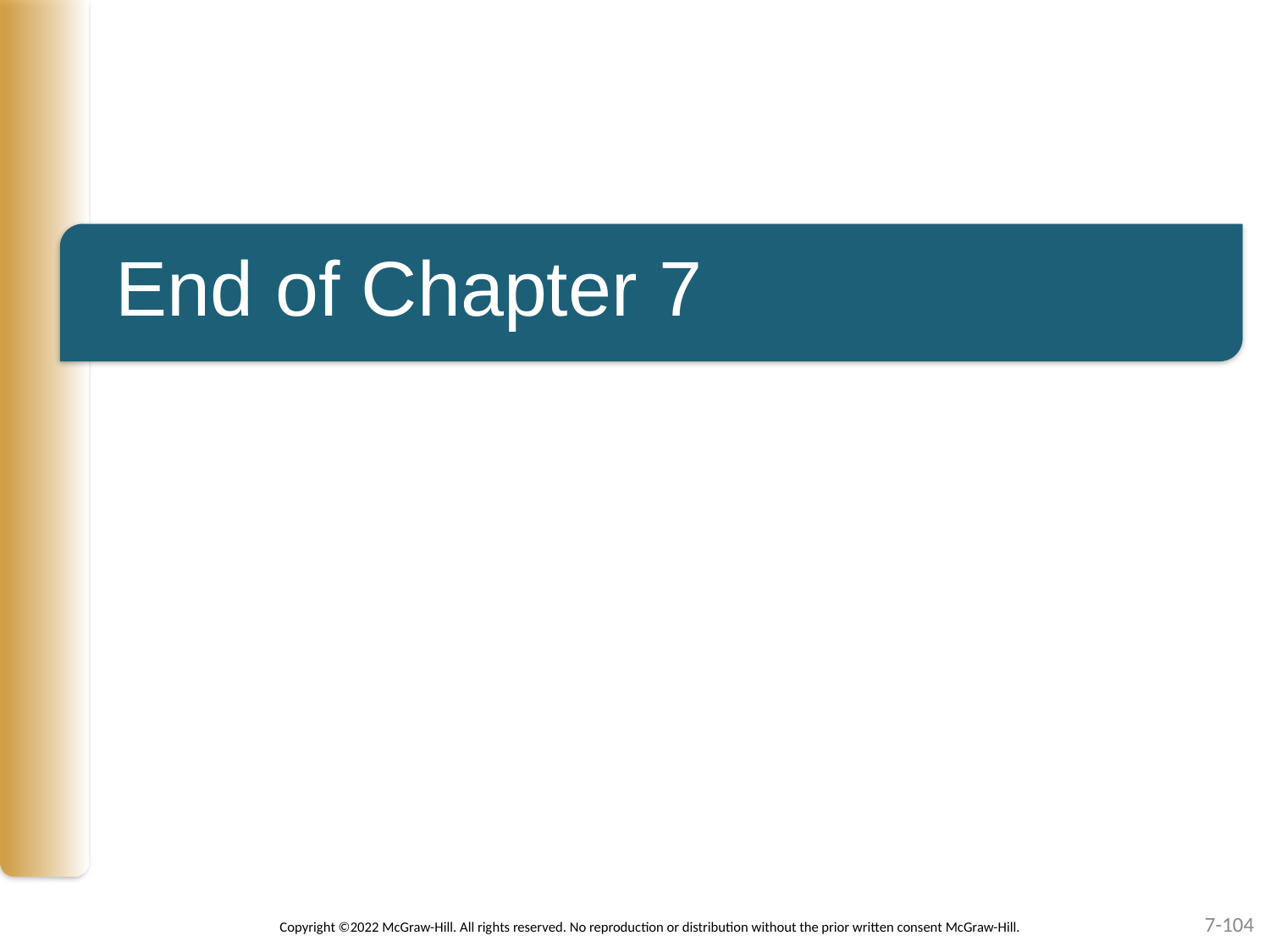

# End of Chapter 7
7-104
Copyright ©2022 McGraw-Hill. All rights reserved. No reproduction or distribution without the prior written consent McGraw-Hill.